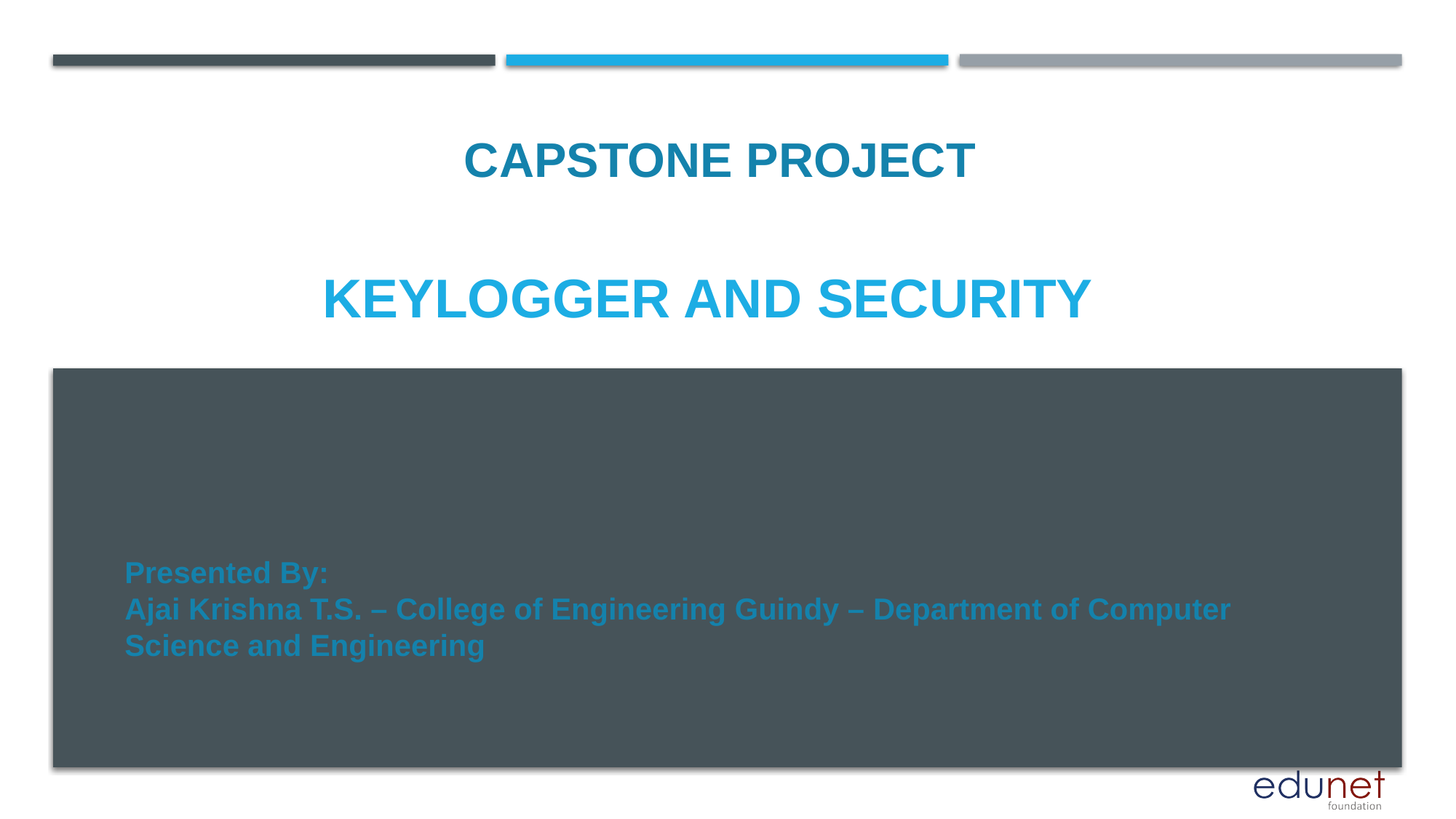

CAPSTONE PROJECT
# Keylogger and security
Presented By:
Ajai Krishna T.S. – College of Engineering Guindy – Department of Computer Science and Engineering